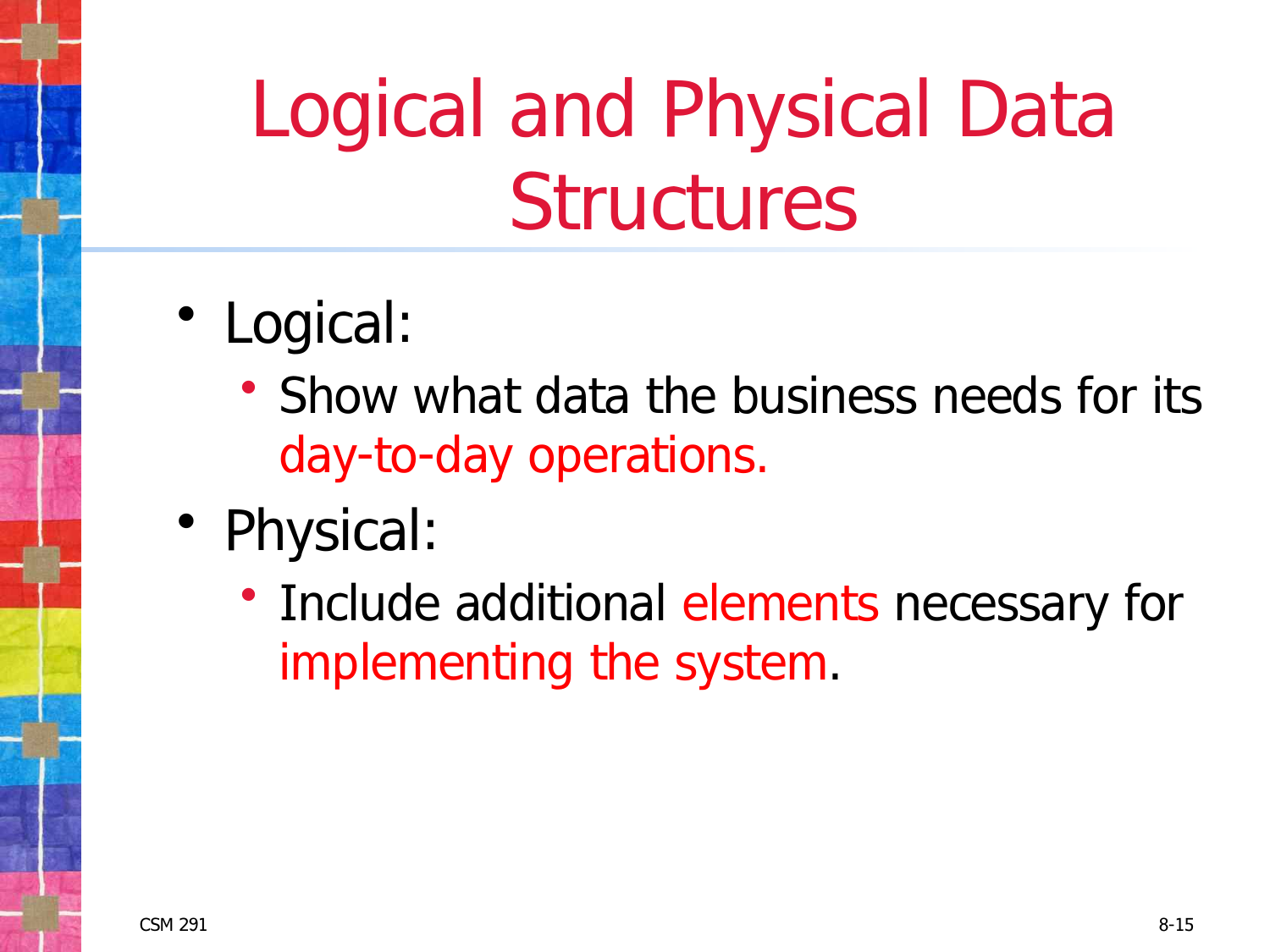

# Logical and Physical Data Structures
Logical:
Show what data the business needs for its day-to-day operations.
Physical:
Include additional elements necessary for implementing the system.
CSM 291
8-15